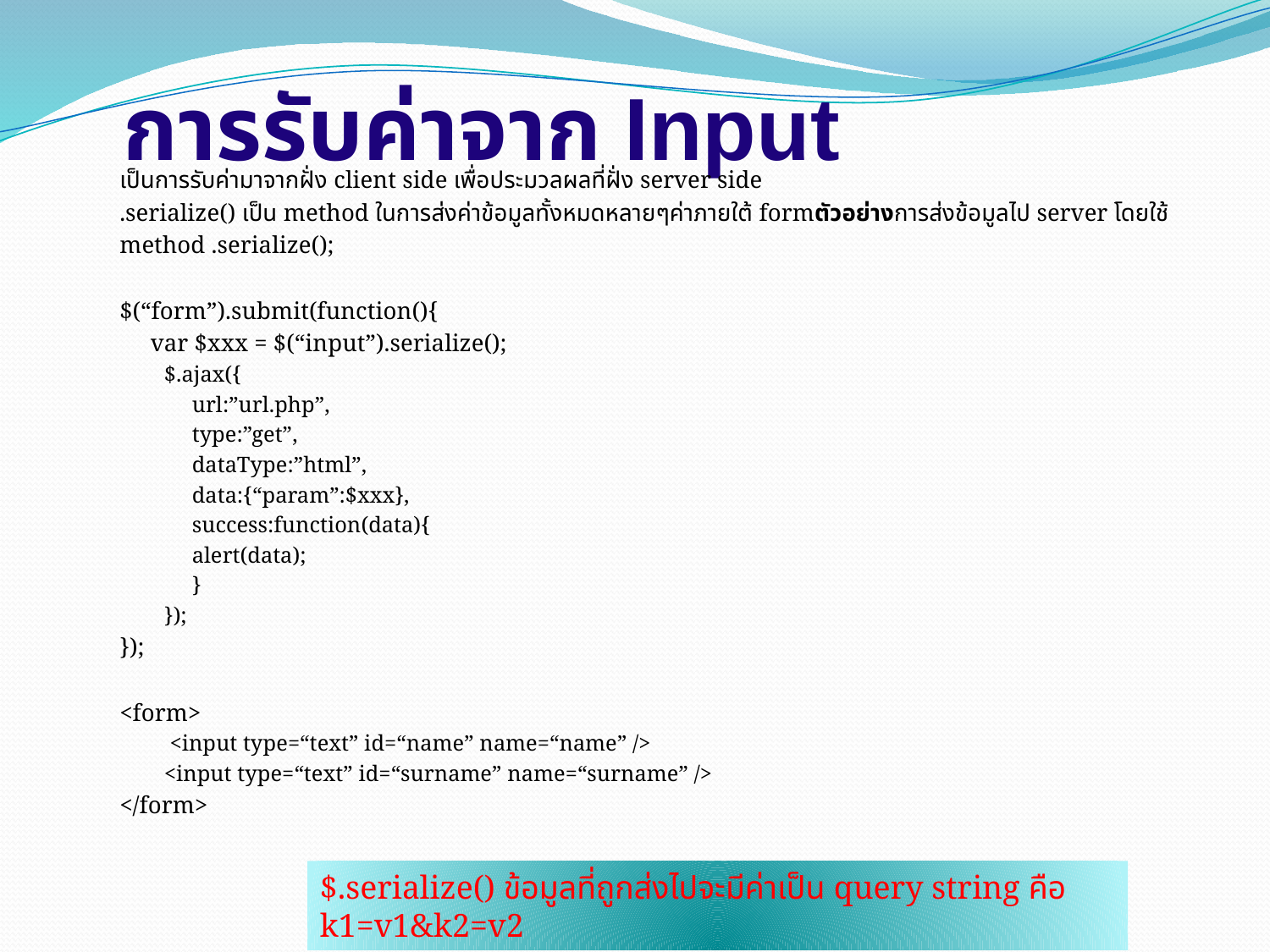

# การรับค่าจาก Input
เป็นการรับค่ามาจากฝั่ง client side เพื่อประมวลผลที่ฝั่ง server side
.serialize() เป็น method ในการส่งค่าข้อมูลทั้งหมดหลายๆค่าภายใต้ formตัวอย่างการส่งข้อมูลไป server โดยใช้
method .serialize();

$(“form”).submit(function(){
	var $xxx = $(“input”).serialize();
$.ajax({
	url:”url.php”,
	type:”get”,
	dataType:”html”,
	data:{“param”:$xxx},
	success:function(data){
	alert(data);
	}
});
});

<form>
 <input type=“text” id=“name” name=“name” />
<input type=“text” id=“surname” name=“surname” />
</form>
$.serialize() ข้อมูลที่ถูกส่งไปจะมีค่าเป็น query string คือ k1=v1&k2=v2